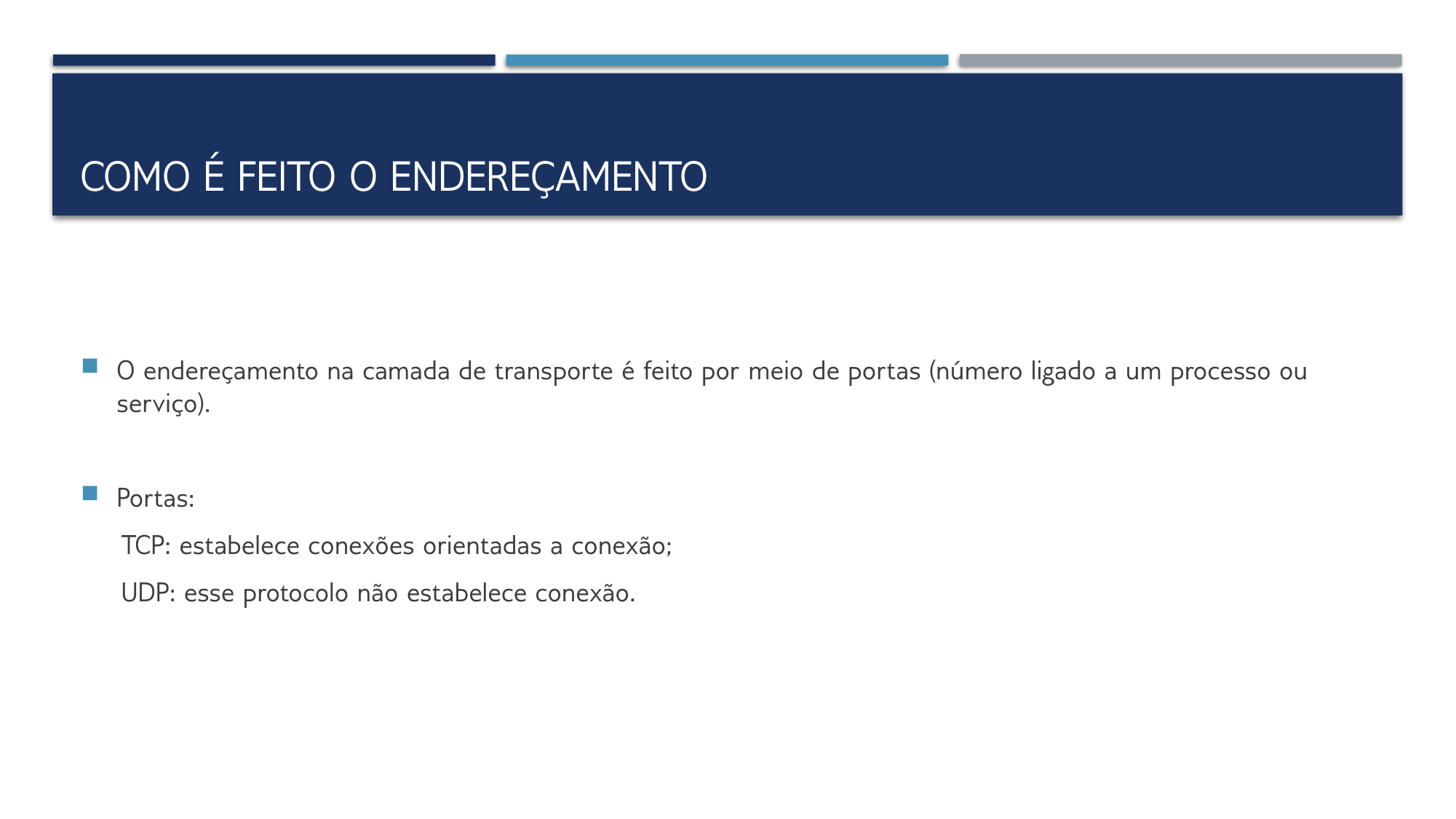

# Como é feito o endereçamento
O endereçamento na camada de transporte é feito por meio de portas (número ligado a um processo ou serviço).

Portas:
     TCP: estabelece conexões orientadas a conexão;
     UDP: esse protocolo não estabelece conexão.